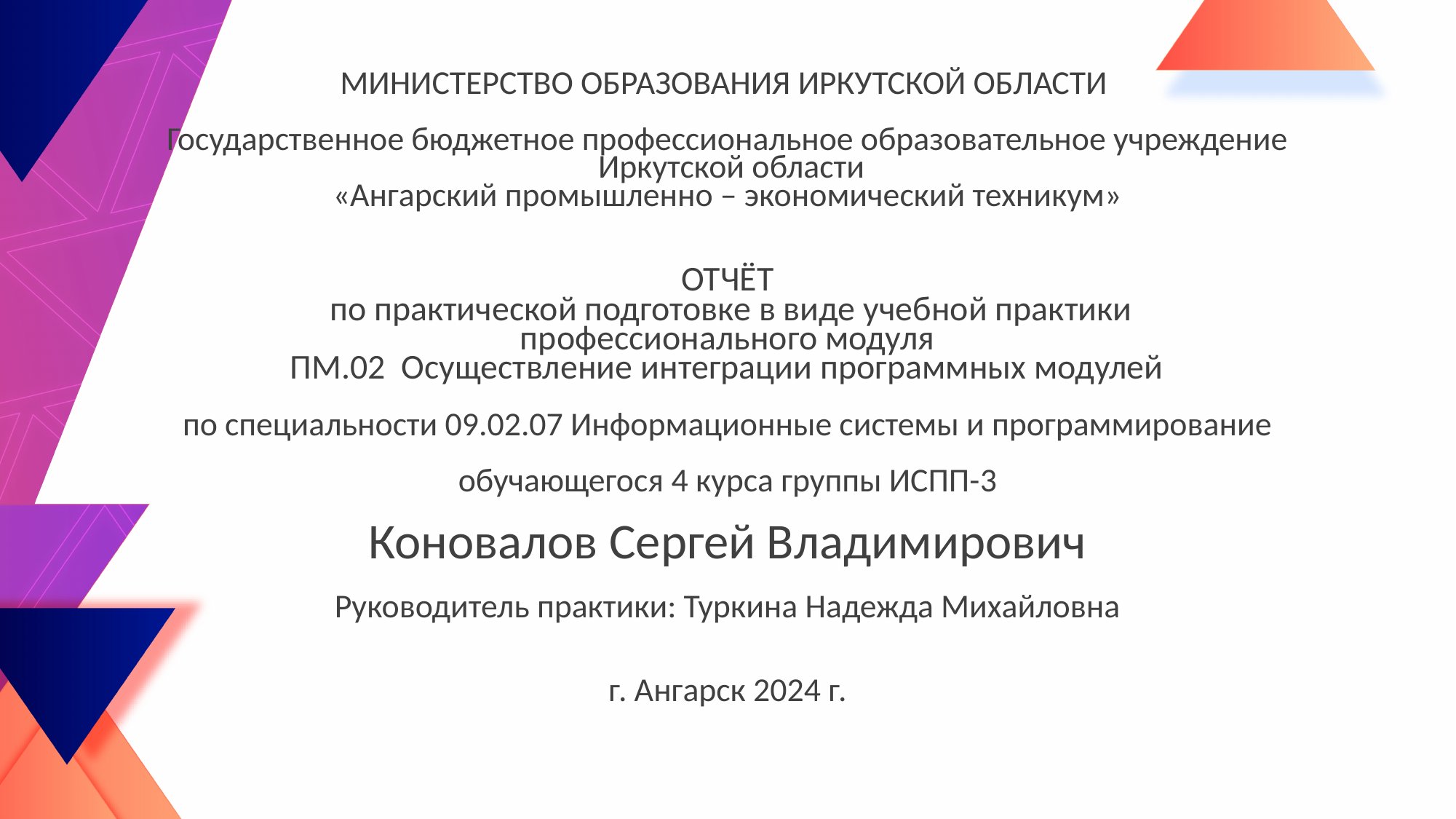

МИНИСТЕРСТВО ОБРАЗОВАНИЯ ИРКУТСКОЙ ОБЛАСТИ
Государственное бюджетное профессиональное образовательное учреждение
 Иркутской области
 «Ангарский промышленно – экономический техникум»
ОТЧЁТ
 по практической подготовке в виде учебной практики
профессионального модуля
ПМ.02  Осуществление интеграции программных модулей
по специальности 09.02.07 Информационные системы и программирование
 обучающегося 4 курса группы ИСПП-3
Коновалов Сергей Владимирович
Руководитель практики: Туркина Надежда Михайловна
г. Ангарск 2024 г.